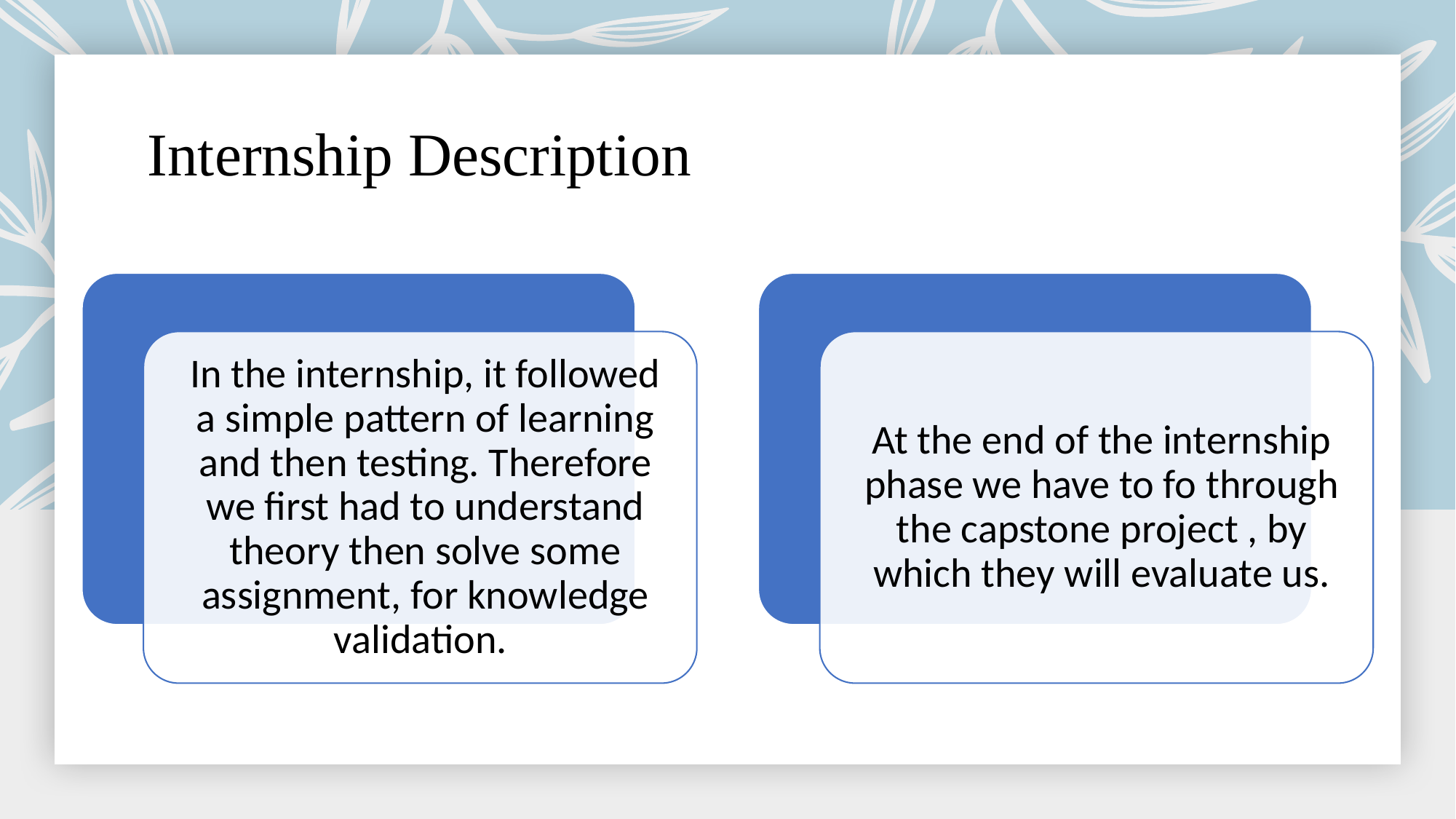

# Internship Description
In the internship, it followed a simple pattern of learning and then testing. Therefore we first had to understand theory then solve some assignment, for knowledge validation.
At the end of the internship phase we have to fo through the capstone project , by which they will evaluate us.